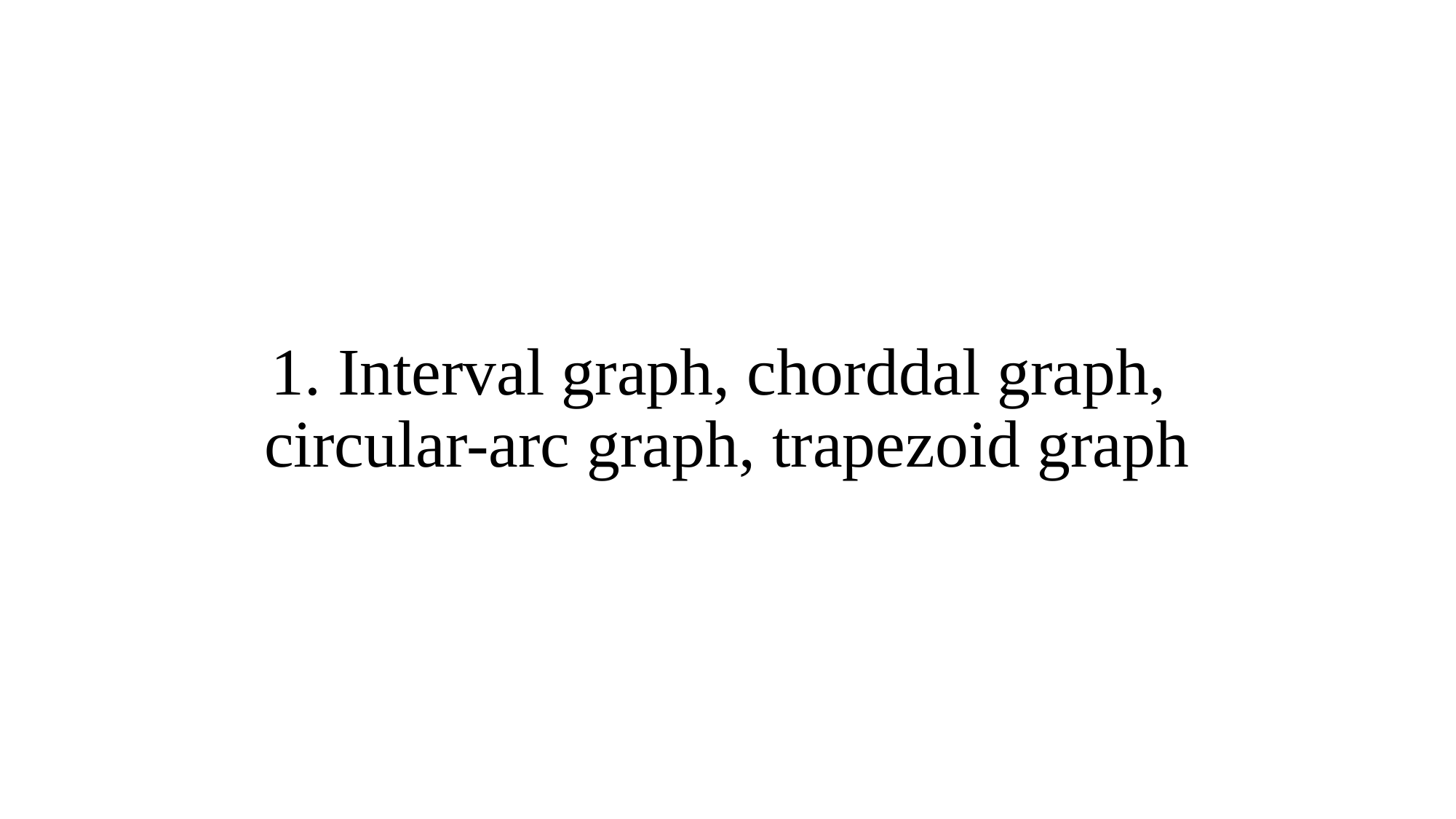

# 1. Interval graph, chorddal graph, circular-arc graph, trapezoid graph